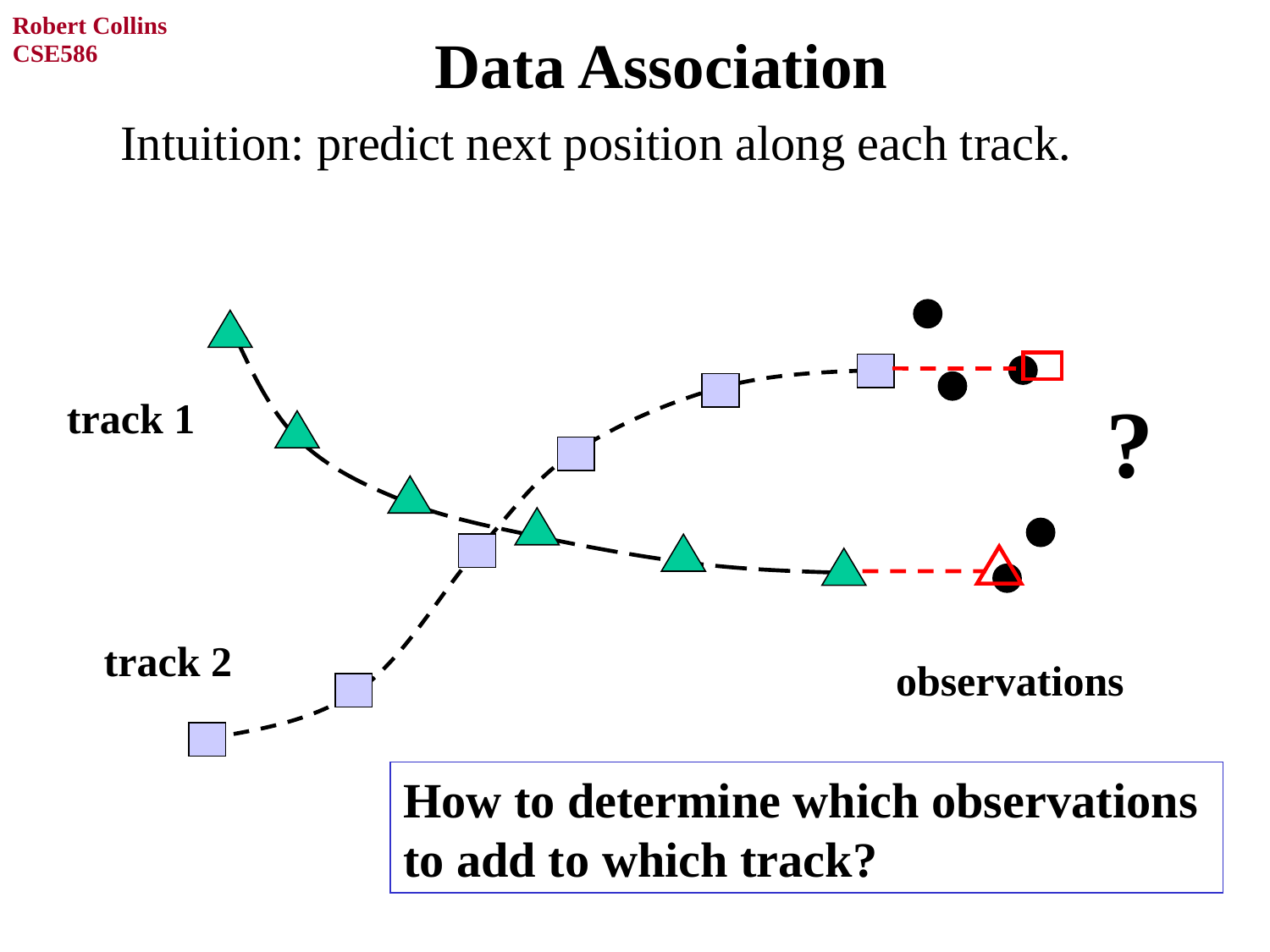

# Data Association
Intuition: predict next position along each track.

?
track 1

track 2
observations

How to determine which observations
to add to which track?